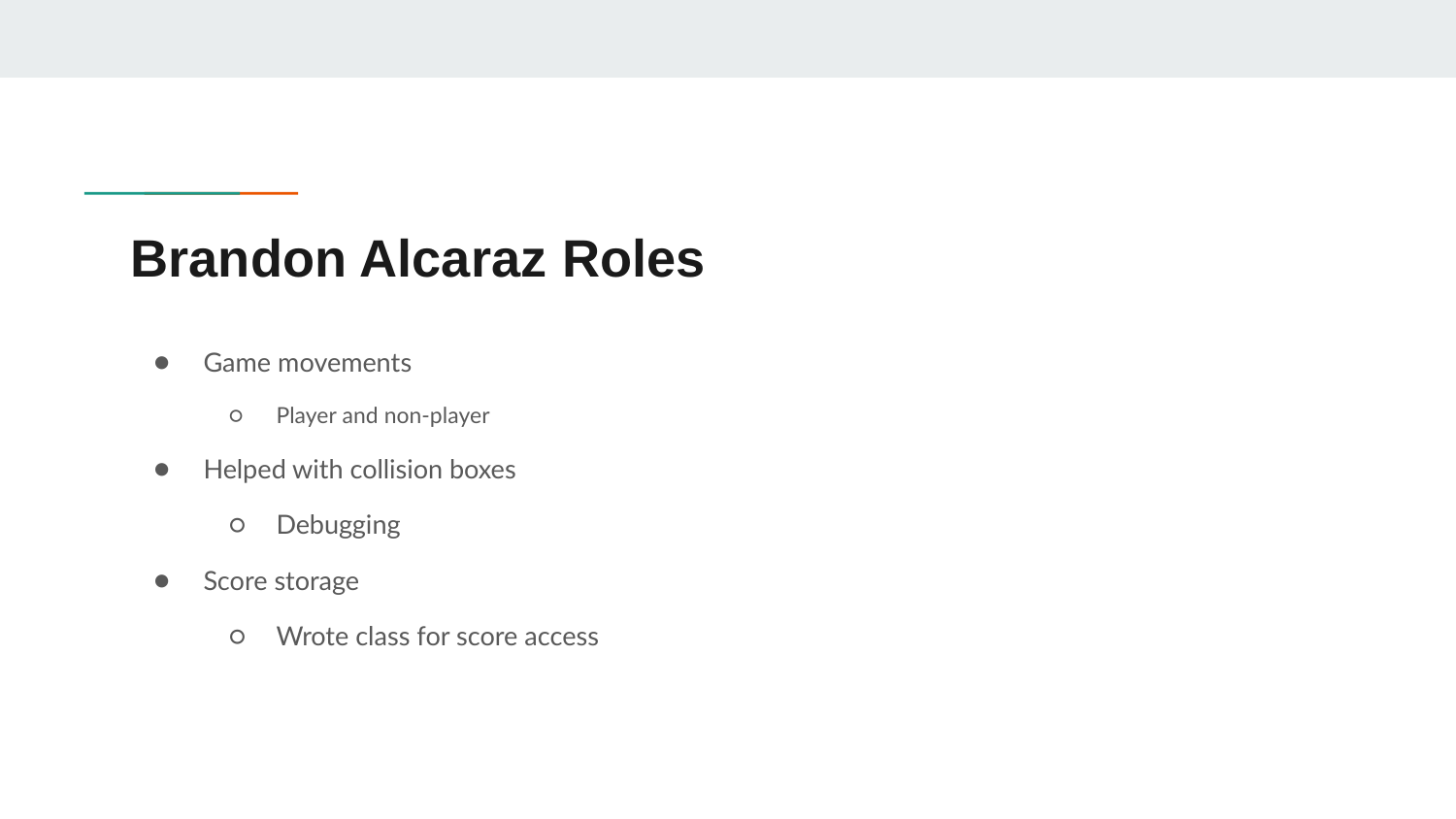

# Brandon Alcaraz Roles
Game movements
Player and non-player
Helped with collision boxes
Debugging
Score storage
Wrote class for score access